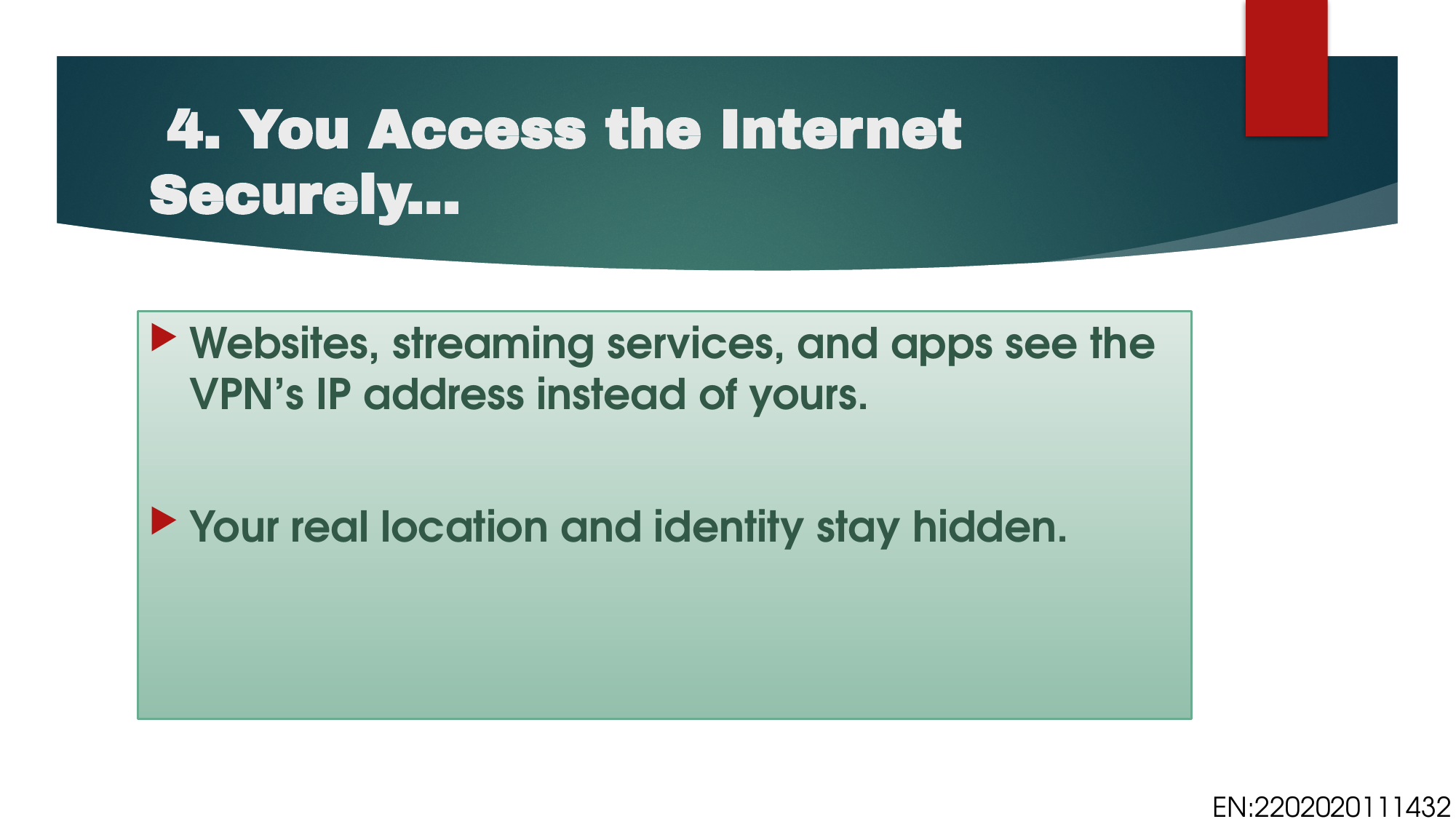

# 4. You Access the Internet Securely...
Websites, streaming services, and apps see the VPN’s IP address instead of yours.

Your real location and identity stay hidden.
EN:2202020111432